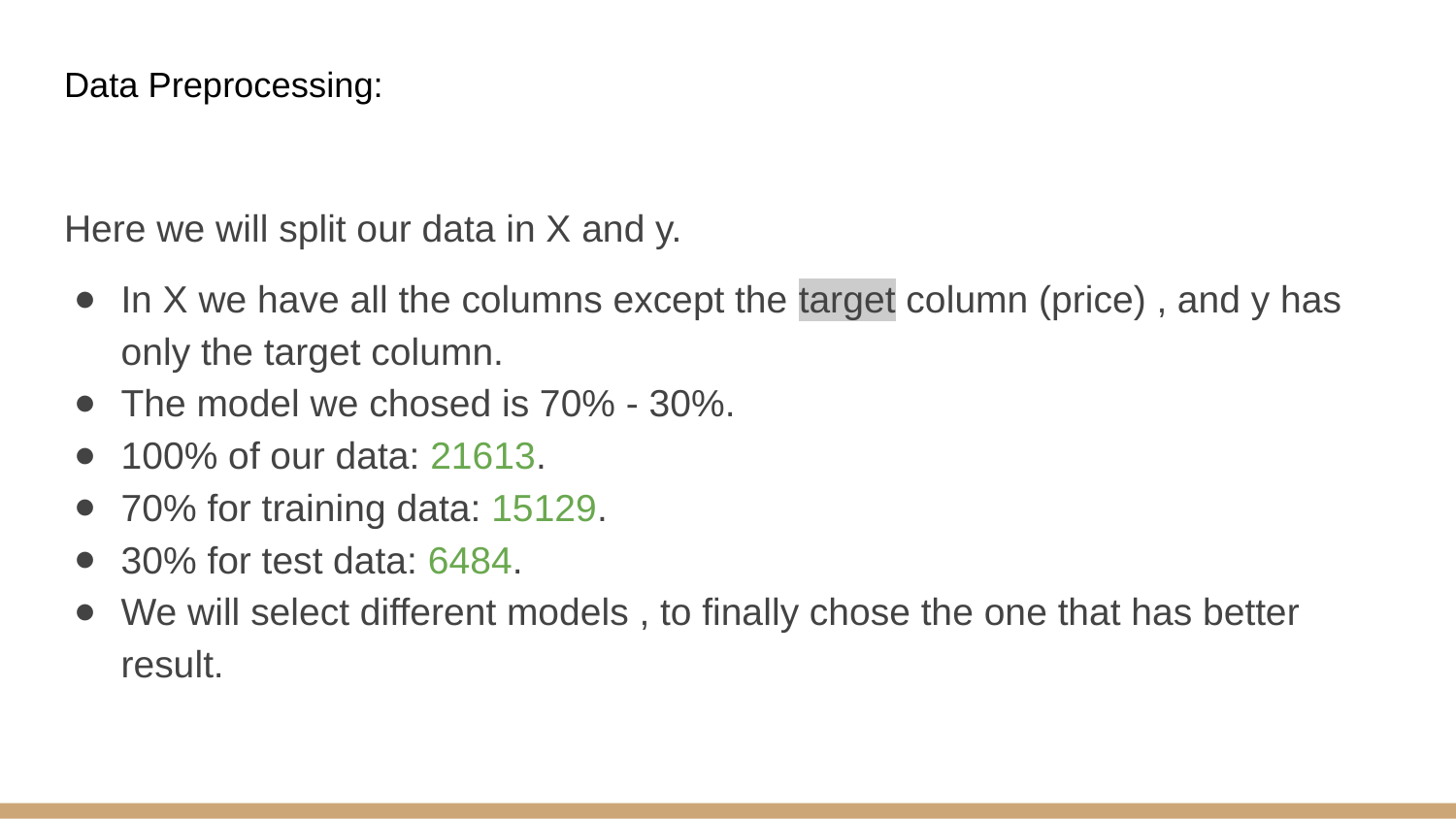

# Data Preprocessing:
Here we will split our data in X and y.
In X we have all the columns except the target column (price) , and y has only the target column.
The model we chosed is 70% - 30%.
100% of our data: 21613.
70% for training data: 15129.
30% for test data: 6484.
We will select different models , to finally chose the one that has better result.